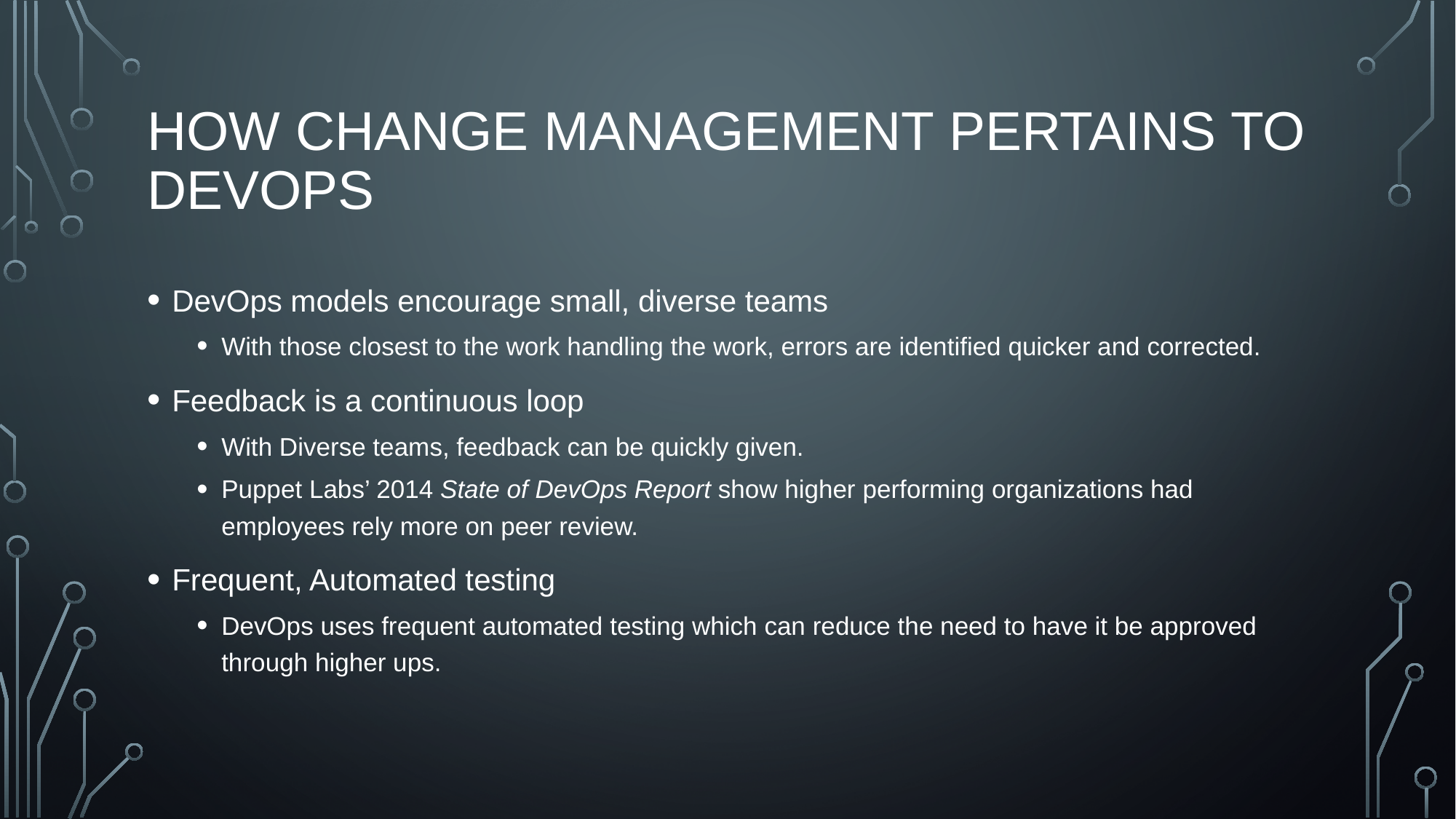

# How Change Management pertains to DevOps
DevOps models encourage small, diverse teams
With those closest to the work handling the work, errors are identified quicker and corrected.
Feedback is a continuous loop
With Diverse teams, feedback can be quickly given.
Puppet Labs’ 2014 State of DevOps Report show higher performing organizations had employees rely more on peer review.
Frequent, Automated testing
DevOps uses frequent automated testing which can reduce the need to have it be approved through higher ups.